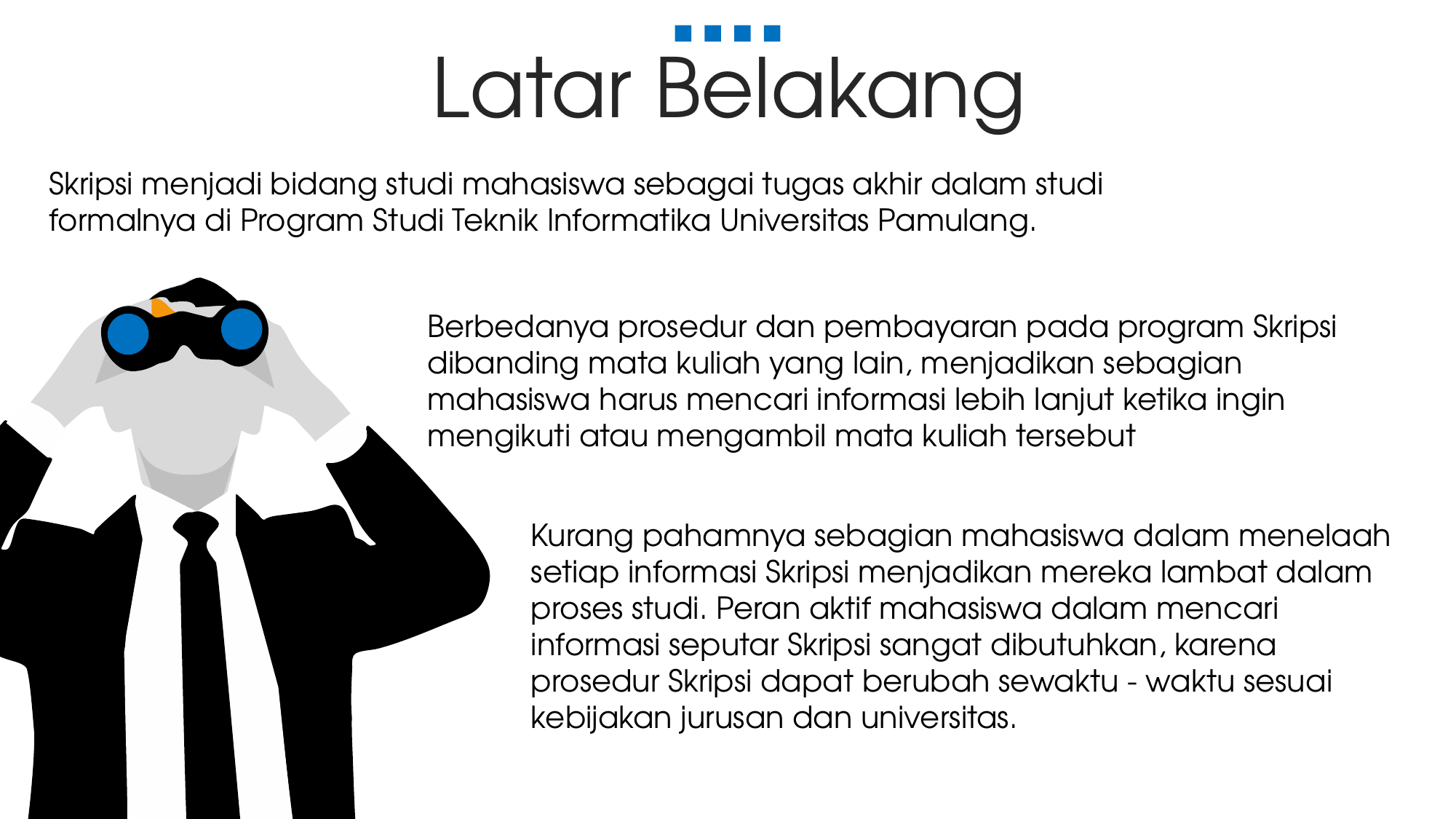

Latar Belakang
Skripsi menjadi bidang studi mahasiswa sebagai tugas akhir dalam studi formalnya di Program Studi Teknik Informatika Universitas Pamulang.

Berbedanya prosedur dan pembayaran pada program Skripsi dibanding mata kuliah yang lain, menjadikan sebagian mahasiswa harus mencari informasi lebih lanjut ketika ingin mengikuti atau mengambil mata kuliah tersebut
Kurang pahamnya sebagian mahasiswa dalam menelaah setiap informasi Skripsi menjadikan mereka lambat dalam proses studi. Peran aktif mahasiswa dalam mencari informasi seputar Skripsi sangat dibutuhkan, karena prosedur Skripsi dapat berubah sewaktu - waktu sesuai kebijakan jurusan dan universitas.